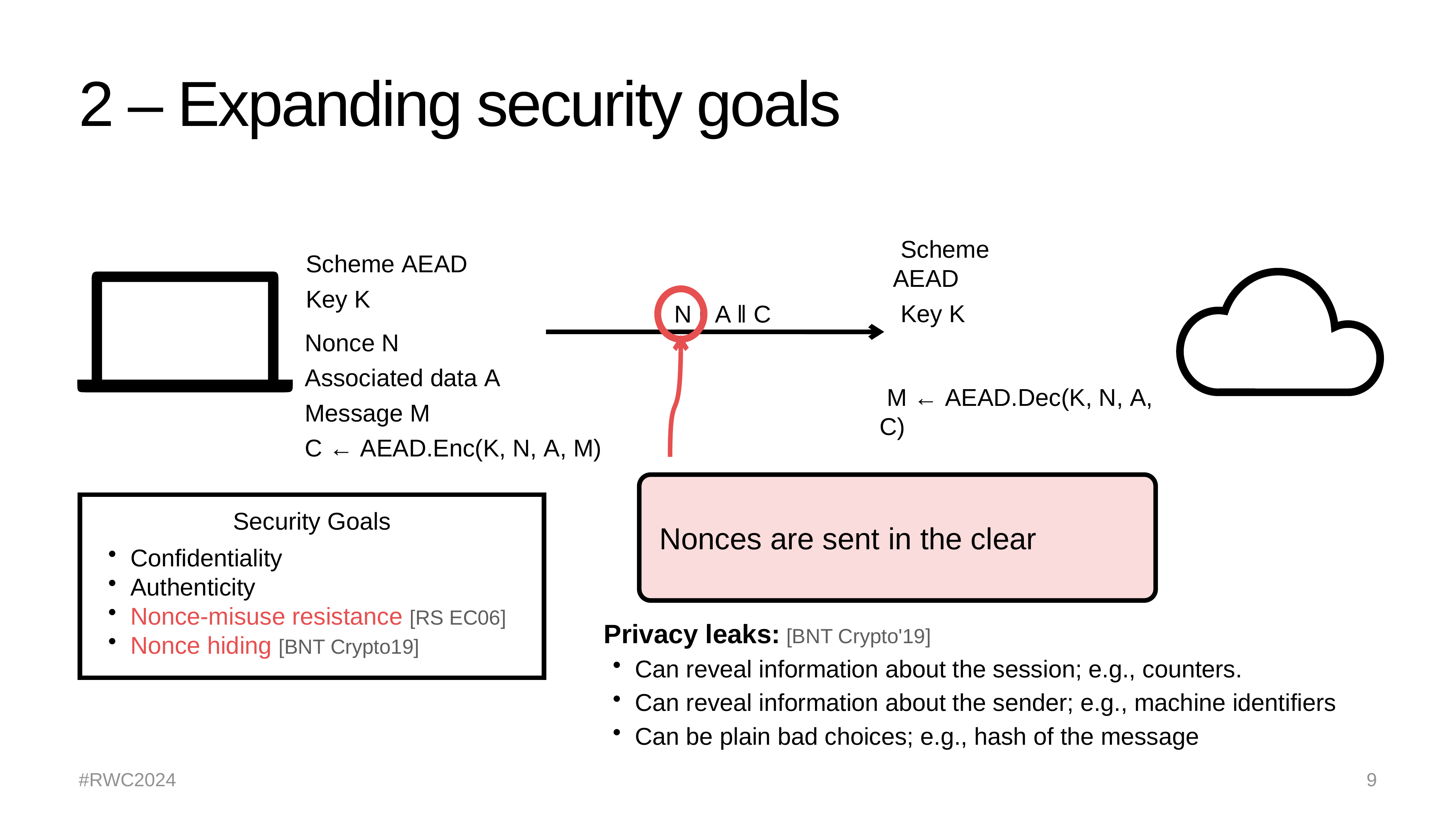

# 2 – Expanding security goals

Scheme AEAD
Key K
Scheme AEAD
Key K

N ‖ A ‖ C
Nonce N
Associated data A
Message M
C ← AEAD.Enc(K, N, A, M)
M ← AEAD.Dec(K, N, A, C)
Nonces are sent in the clear
Security Goals
Confidentiality
Authenticity
Nonce-misuse resistance [RS EC06]
Nonce hiding [BNT Crypto19]
Privacy leaks: [BNT Crypto'19]
Can reveal information about the session; e.g., counters.
Can reveal information about the sender; e.g., machine identifiers
Can be plain bad choices; e.g., hash of the message
9